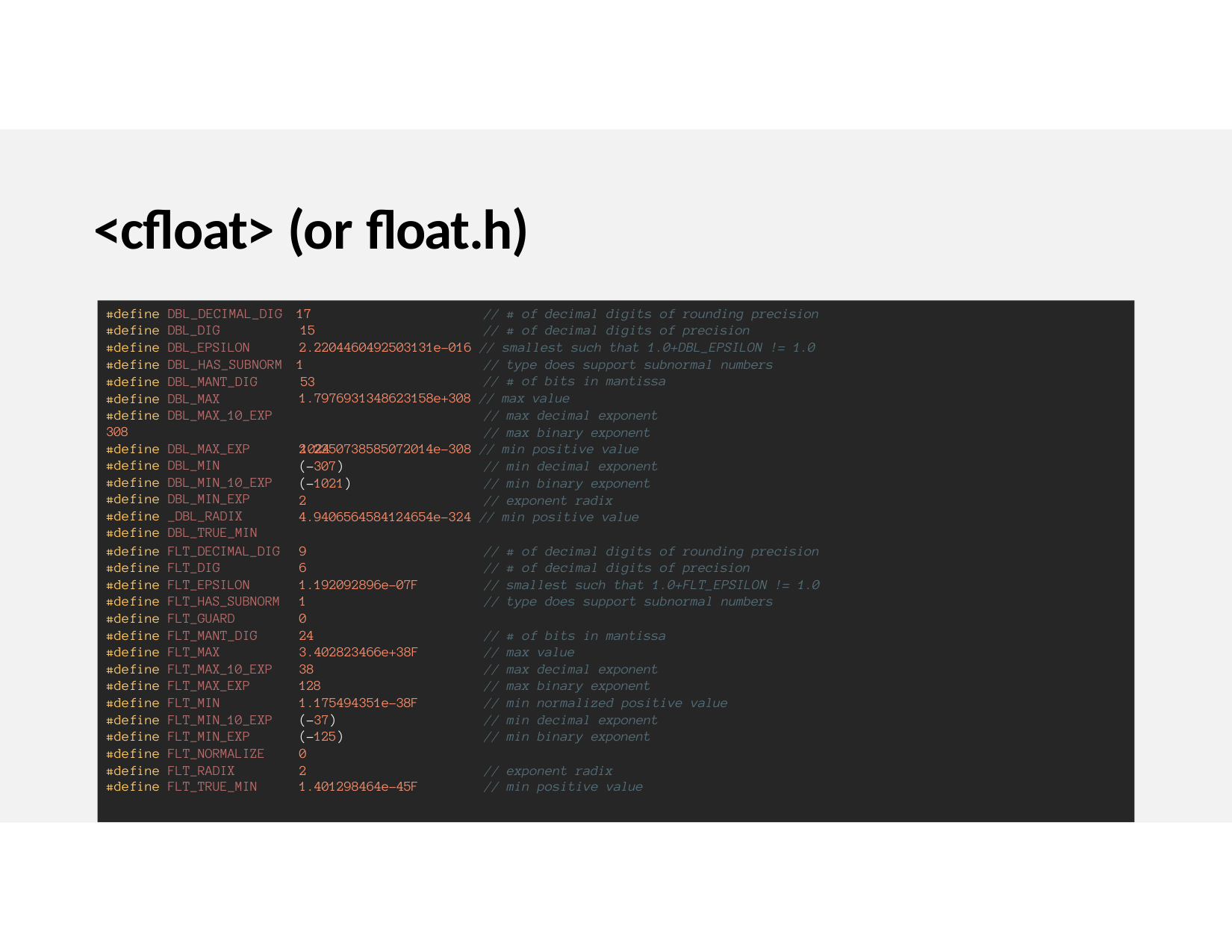

# <cfloat> (or float.h)

#define DBL_DECIMAL_DIG 17
#define DBL_DIG	15 #define DBL_EPSILON #define DBL_HAS_SUBNORM 1
#define DBL_MANT_DIG	53 #define DBL_MAX
#define DBL_MAX_10_EXP	308
#define DBL_MAX_EXP	1024 #define DBL_MIN
#define DBL_MIN_10_EXP #define DBL_MIN_EXP #define _DBL_RADIX #define DBL_TRUE_MIN
// # of decimal digits of rounding precision
// # of decimal digits of precision
2.2204460492503131e-016 // smallest such that 1.0+DBL_EPSILON != 1.0
// type does support subnormal numbers
// # of bits in mantissa
1.7976931348623158e+308 // max value
// max decimal exponent
// max binary exponent
2.2250738585072014e-308 // min positive value
(-307)
(-1021)
2
// min decimal exponent
// min binary exponent
// exponent radix
4.9406564584124654e-324 // min positive value
| #define FLT\_DECIMAL\_DIG | 9 | // # of decimal digits of rounding precision |
| --- | --- | --- |
| #define FLT\_DIG | 6 | // # of decimal digits of precision |
| #define FLT\_EPSILON | 1.192092896e-07F | // smallest such that 1.0+FLT\_EPSILON != 1.0 |
| #define FLT\_HAS\_SUBNORM | 1 | // type does support subnormal numbers |
| #define FLT\_GUARD | 0 |  |
| #define FLT\_MANT\_DIG | 24 | // # of bits in mantissa |
| #define FLT\_MAX | 3.402823466e+38F | // max value |
| #define FLT\_MAX\_10\_EXP | 38 | // max decimal exponent |
| #define FLT\_MAX\_EXP | 128 | // max binary exponent |
| #define FLT\_MIN | 1.175494351e-38F | // min normalized positive value |
| #define FLT\_MIN\_10\_EXP | (-37) | // min decimal exponent |
| #define FLT\_MIN\_EXP | (-125) | // min binary exponent |
| #define FLT\_NORMALIZE | 0 |  |
| #define FLT\_RADIX | 2 | // exponent radix |
| #define FLT\_TRUE\_MIN | 1.401298464e-45F | // min positive value |